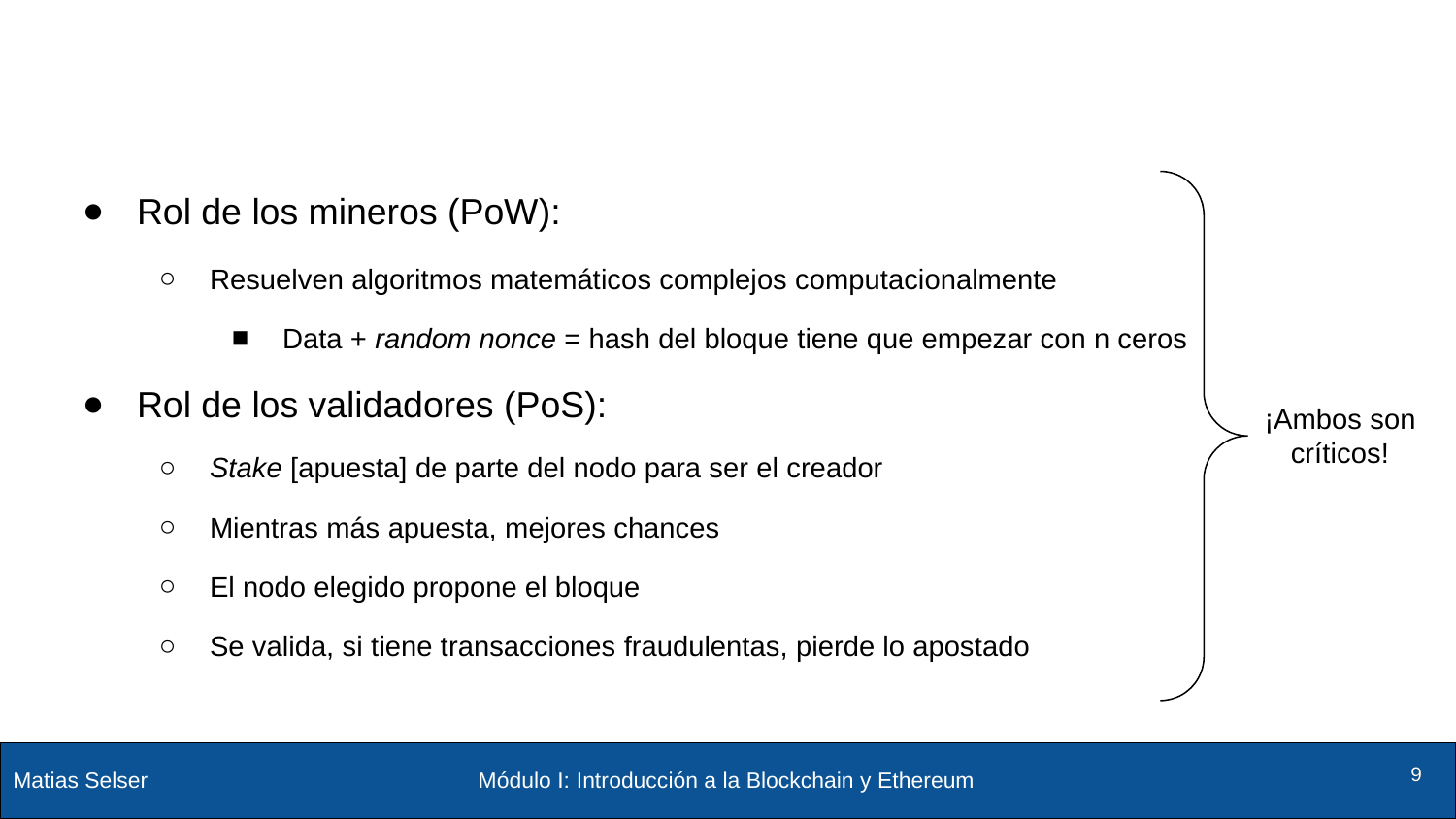

#
Rol de los mineros (PoW):
Resuelven algoritmos matemáticos complejos computacionalmente
Data + random nonce = hash del bloque tiene que empezar con n ceros
Rol de los validadores (PoS):
Stake [apuesta] de parte del nodo para ser el creador
Mientras más apuesta, mejores chances
El nodo elegido propone el bloque
Se valida, si tiene transacciones fraudulentas, pierde lo apostado

¡Ambos son
críticos!
Módulo I: Introducción a la Blockchain y Ethereum
9
9